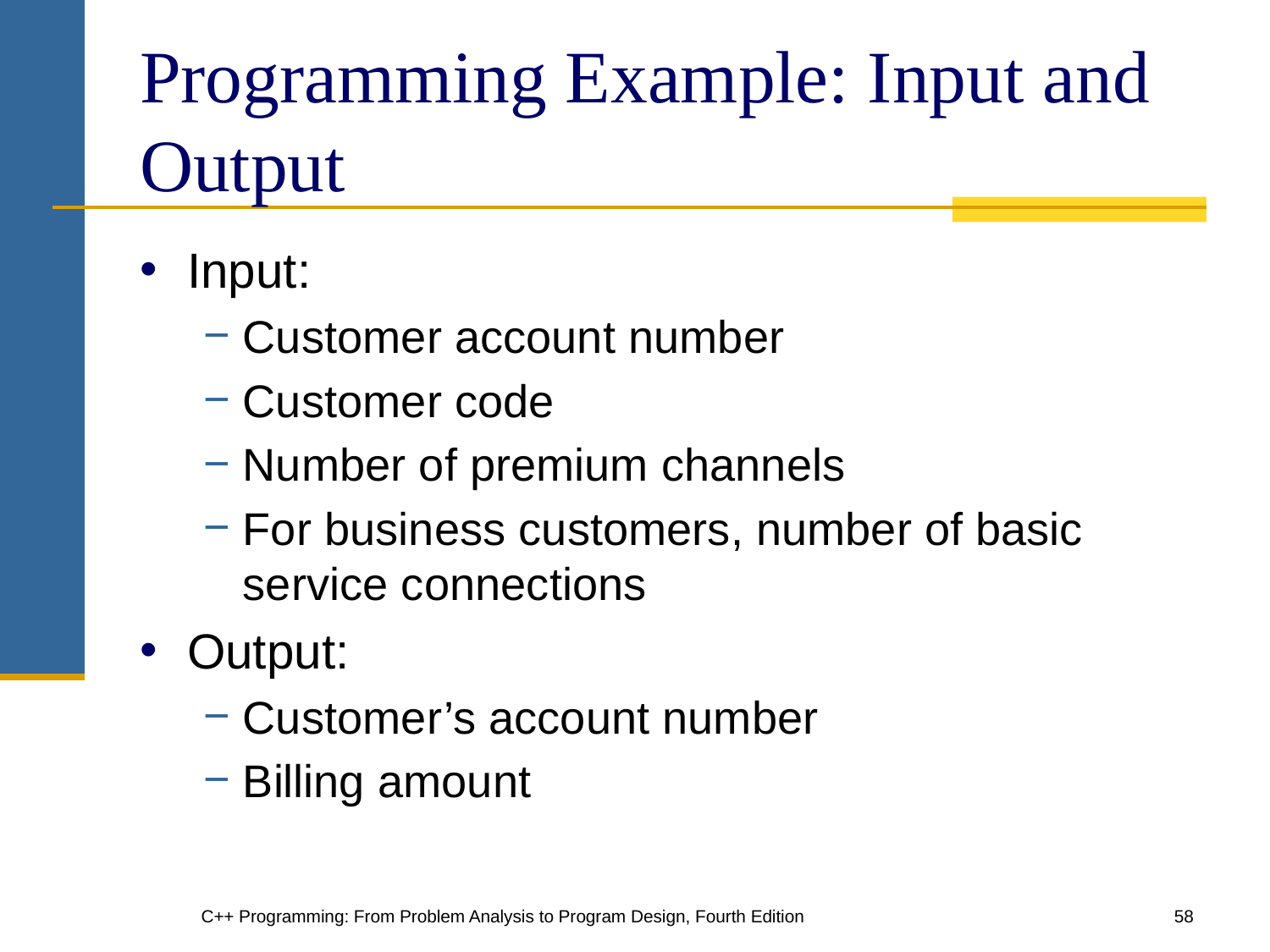

# Programming Example: Input and Output
Input:
Customer account number
Customer code
Number of premium channels
For business customers, number of basic service connections
Output:
Customer’s account number
Billing amount
C++ Programming: From Problem Analysis to Program Design, Fourth Edition
58